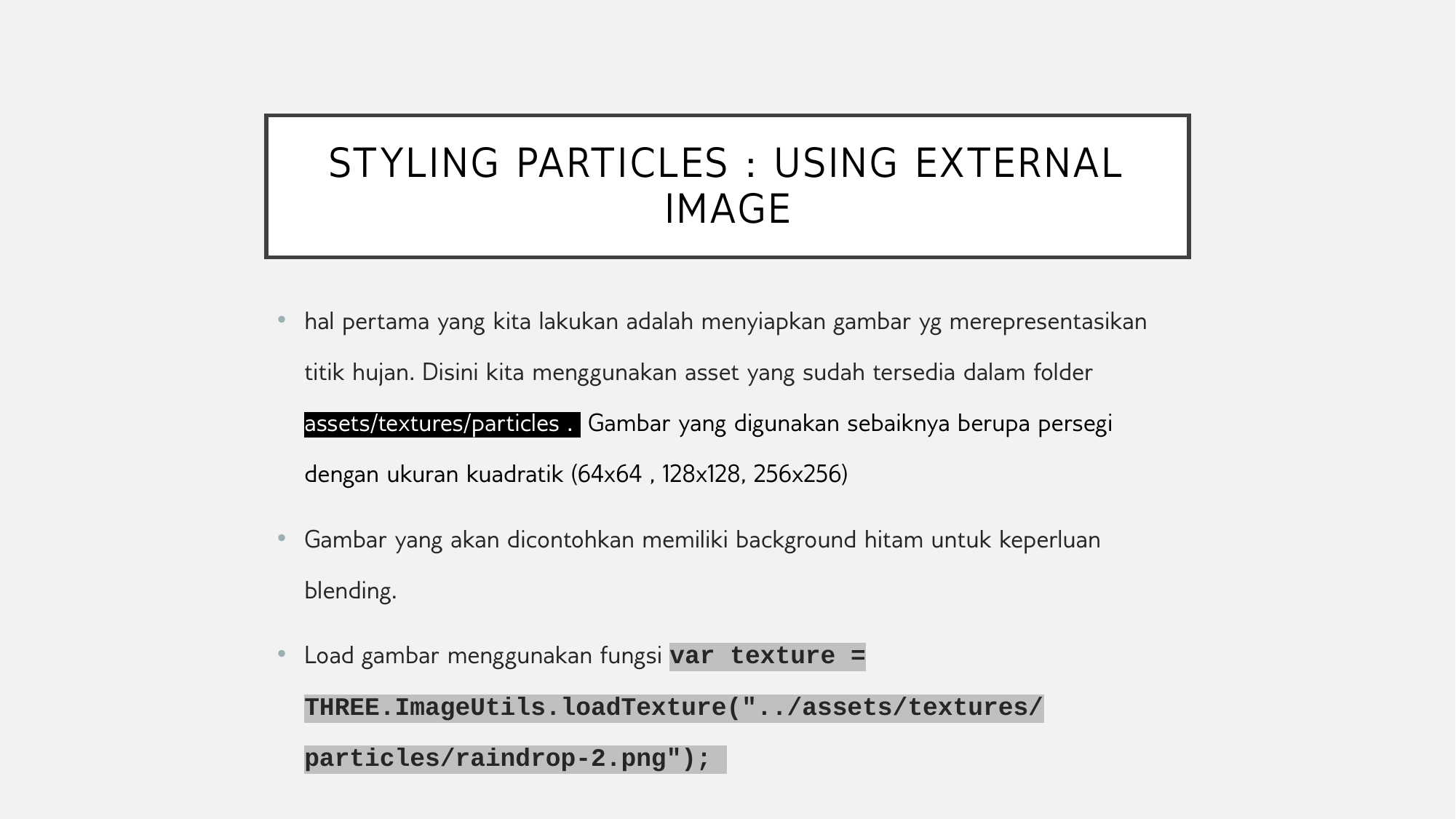

# Styling particles : using External image
hal pertama yang kita lakukan adalah menyiapkan gambar yg merepresentasikan titik hujan. Disini kita menggunakan asset yang sudah tersedia dalam folder assets/textures/particles .  Gambar yang digunakan sebaiknya berupa persegi dengan ukuran kuadratik (64x64 , 128x128, 256x256)
Gambar yang akan dicontohkan memiliki background hitam untuk keperluan blending.
Load gambar menggunakan fungsi var texture = THREE.ImageUtils.loadTexture("../assets/textures/
particles/raindrop-2.png");